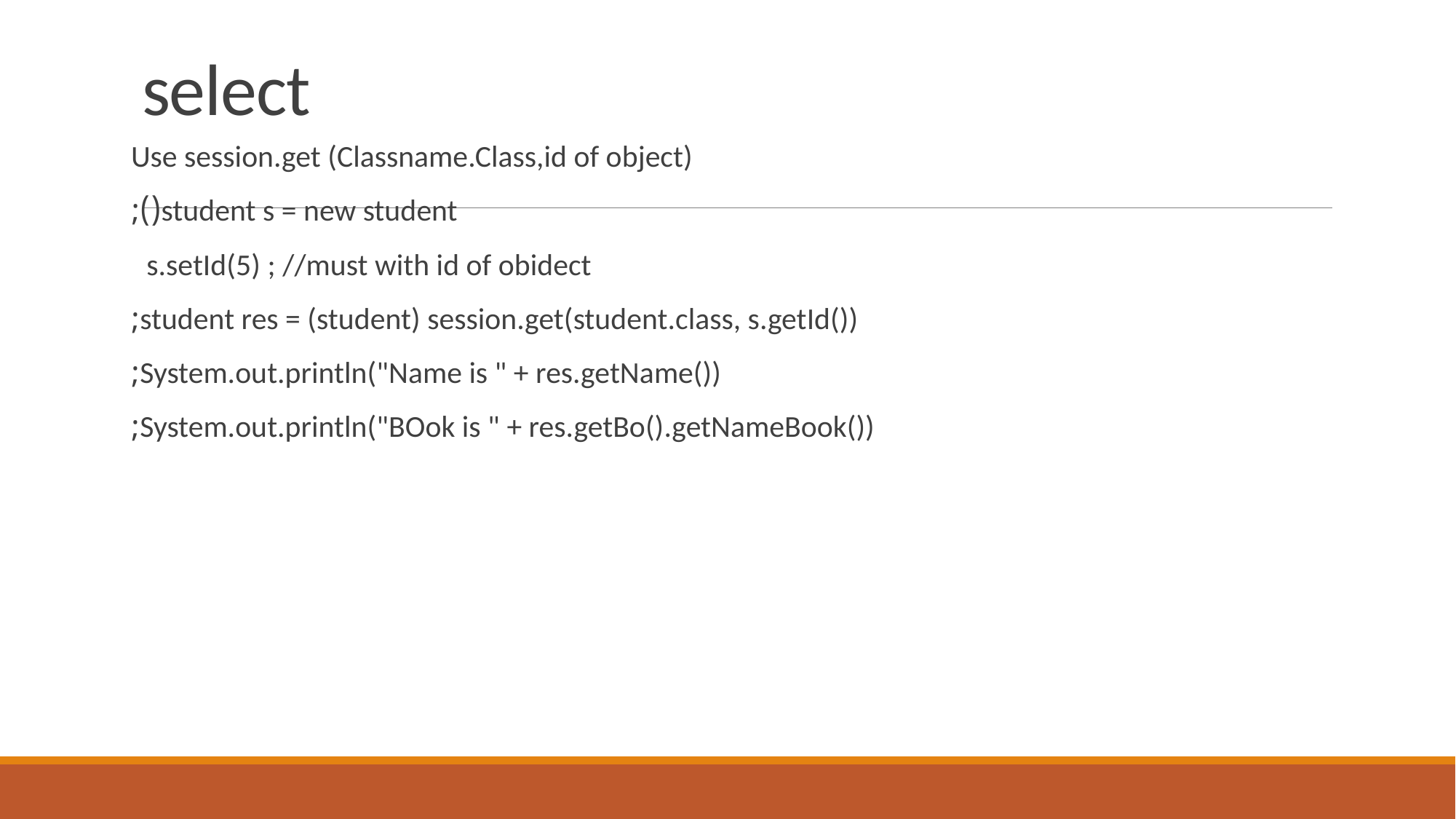

# select
Use session.get (Classname.Class,id of object)
  student s = new student();
            s.setId(5) ; //must with id of obidect
            student res = (student) session.get(student.class, s.getId());
            System.out.println("Name is " + res.getName());
            System.out.println("BOok is " + res.getBo().getNameBook());